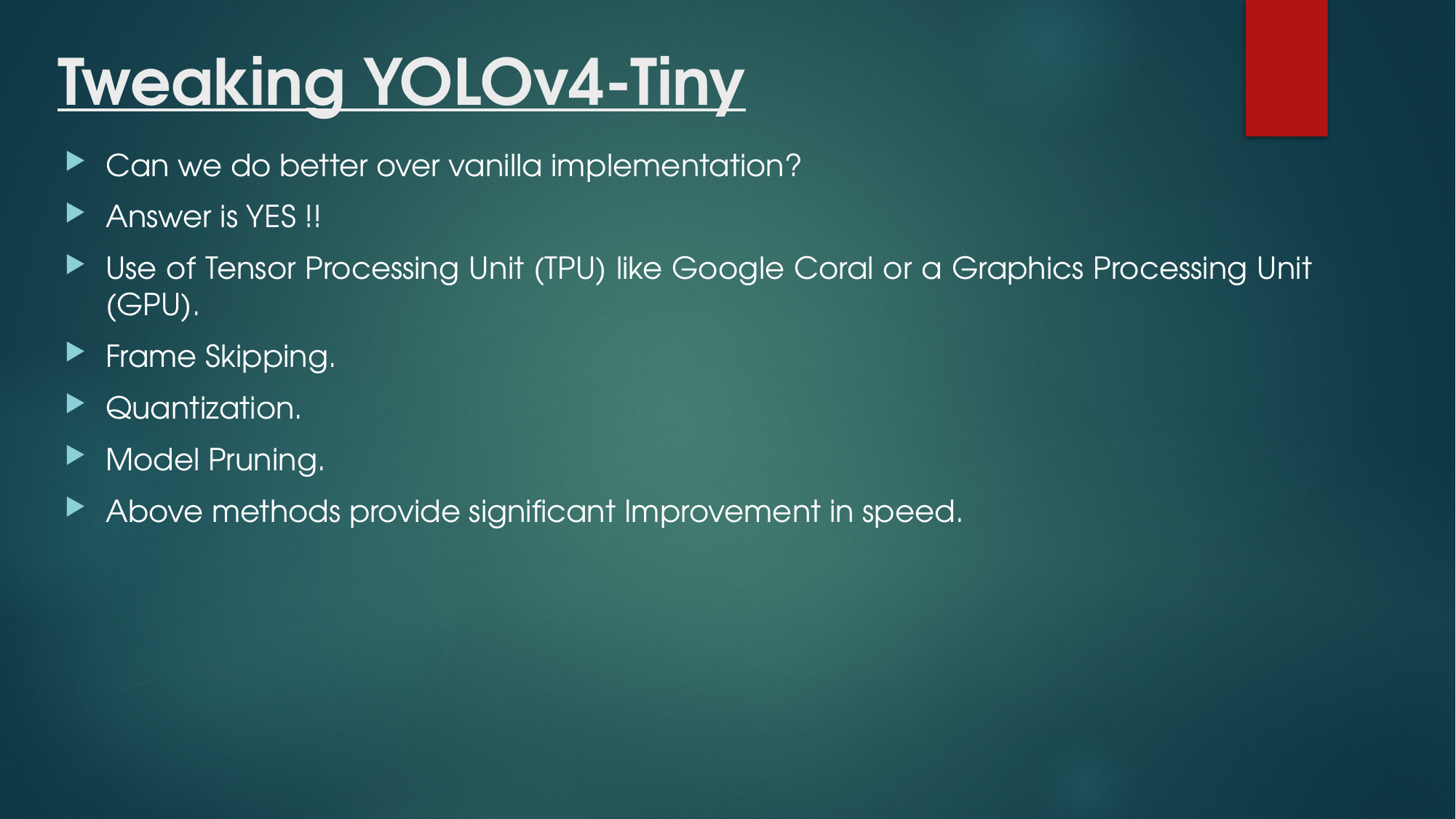

# Tweaking YOLOv4-Tiny
Can we do better over vanilla implementation?
Answer is YES !!
Use of Tensor Processing Unit (TPU) like Google Coral or a Graphics Processing Unit (GPU).
Frame Skipping.
Quantization.
Model Pruning.
Above methods provide significant Improvement in speed.